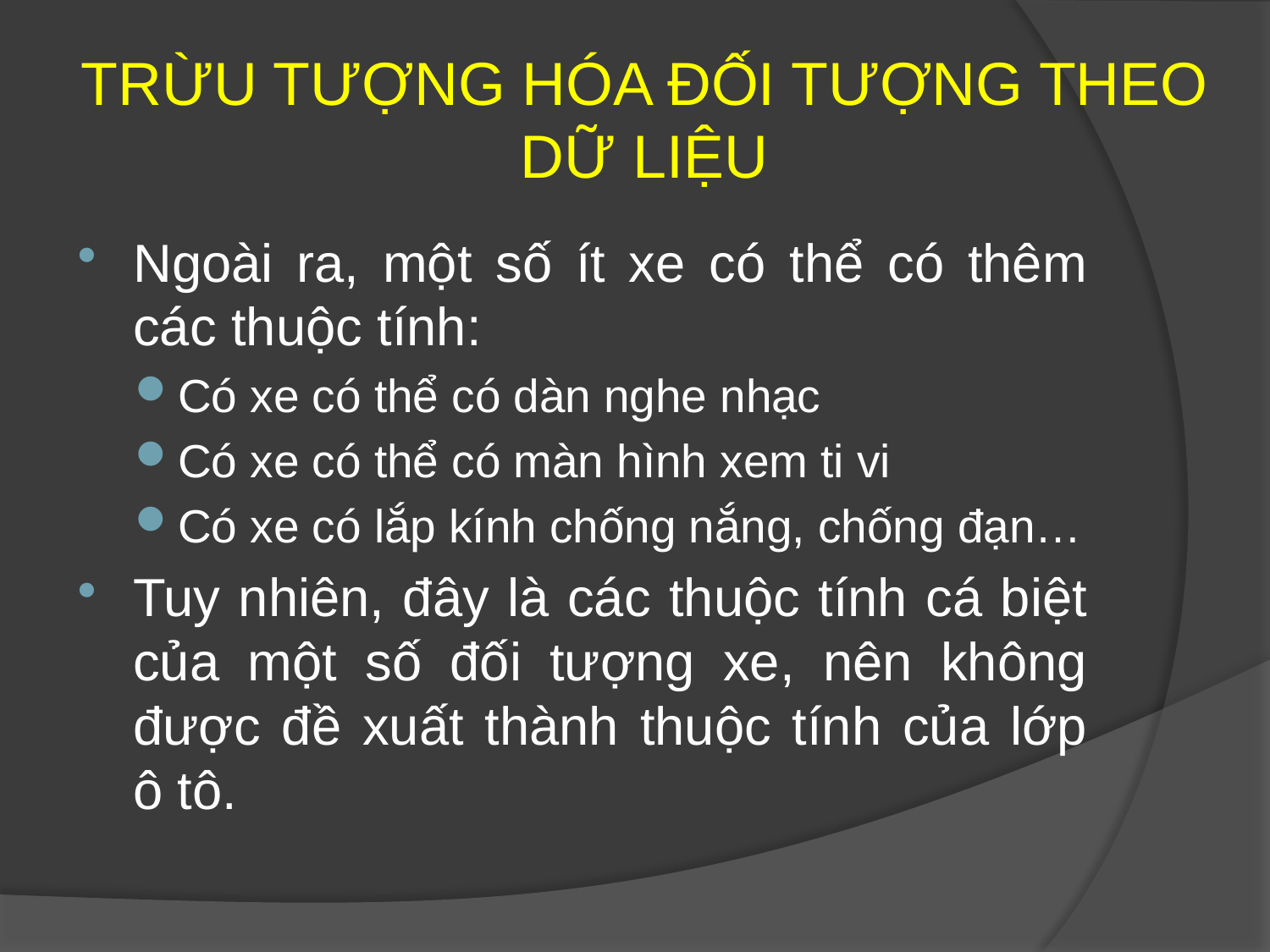

# TRỪU TƯỢNG HÓA ĐỐI TƯỢNG THEO DỮ LIỆU
Ngoài ra, một số ít xe có thể có thêm các thuộc tính:
Có xe có thể có dàn nghe nhạc
Có xe có thể có màn hình xem ti vi
Có xe có lắp kính chống nắng, chống đạn…
Tuy nhiên, đây là các thuộc tính cá biệt của một số đối tượng xe, nên không được đề xuất thành thuộc tính của lớp ô tô.